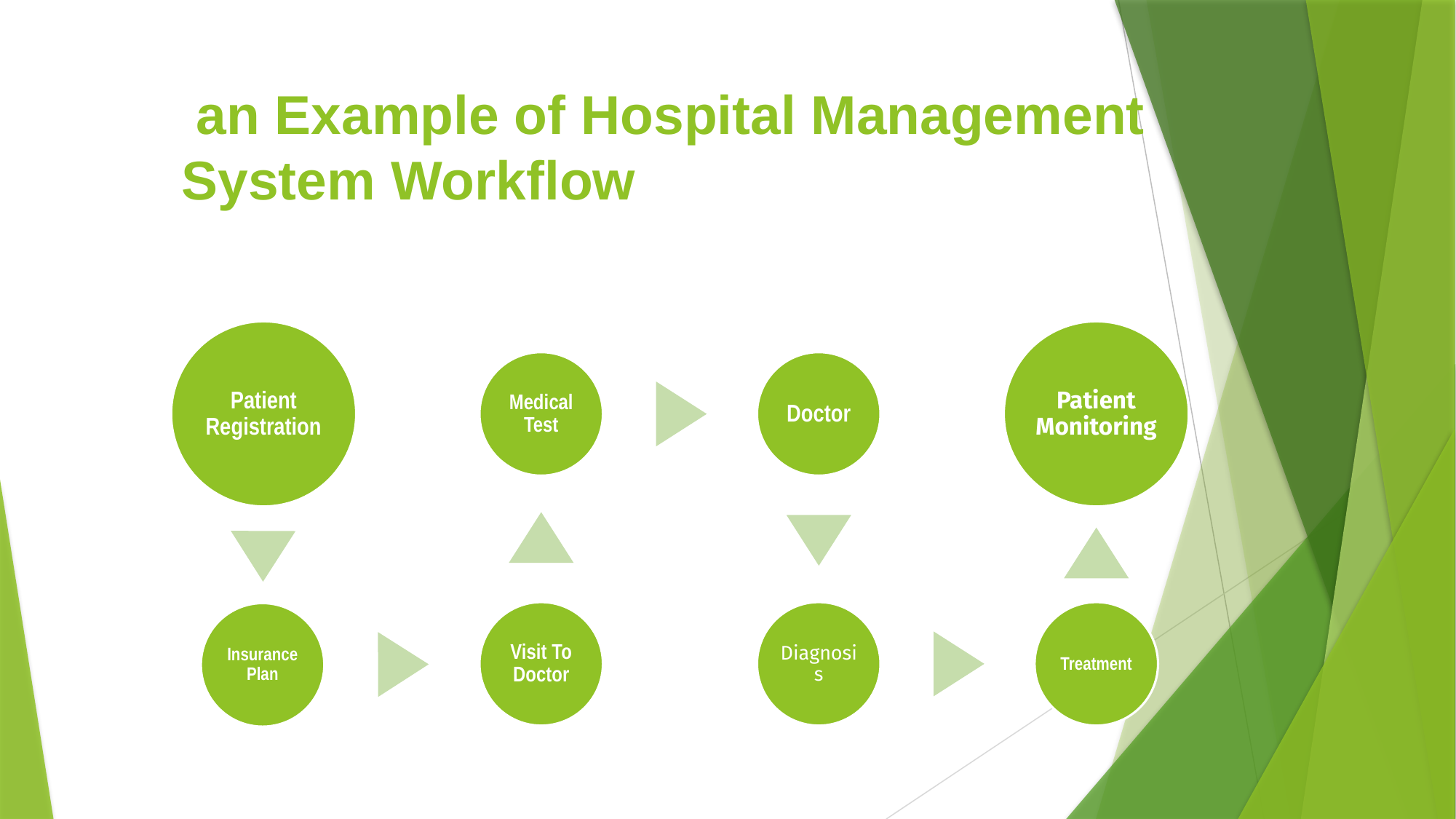

# an Example of Hospital Management System Workflow
Patient Registration
Insurance Plan
Visit To Doctor
Medical Test
Doctor
Diagnosis
Treatment
Patient Monitoring